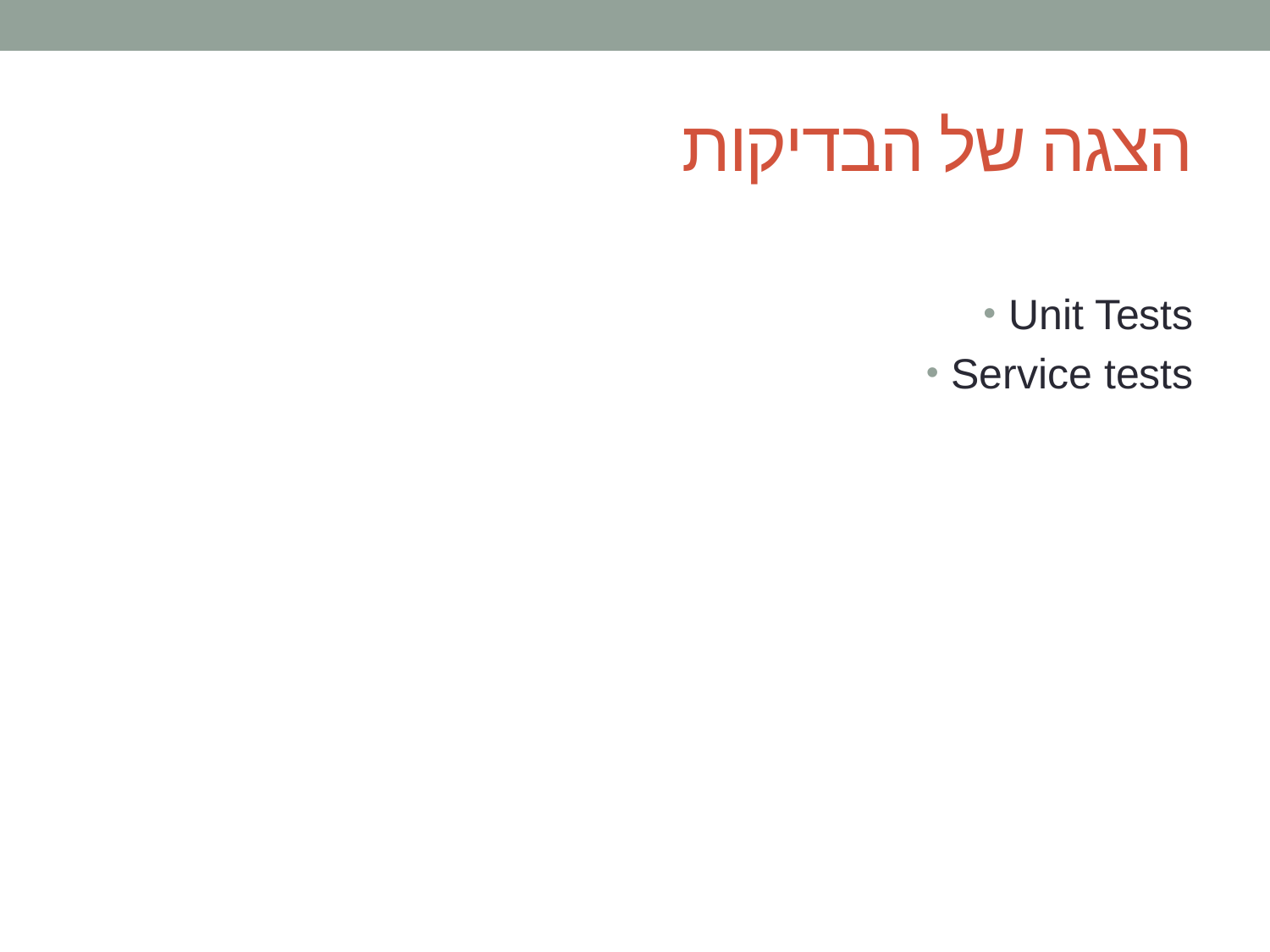

# הצגה של הבדיקות

Unit Tests
Service tests